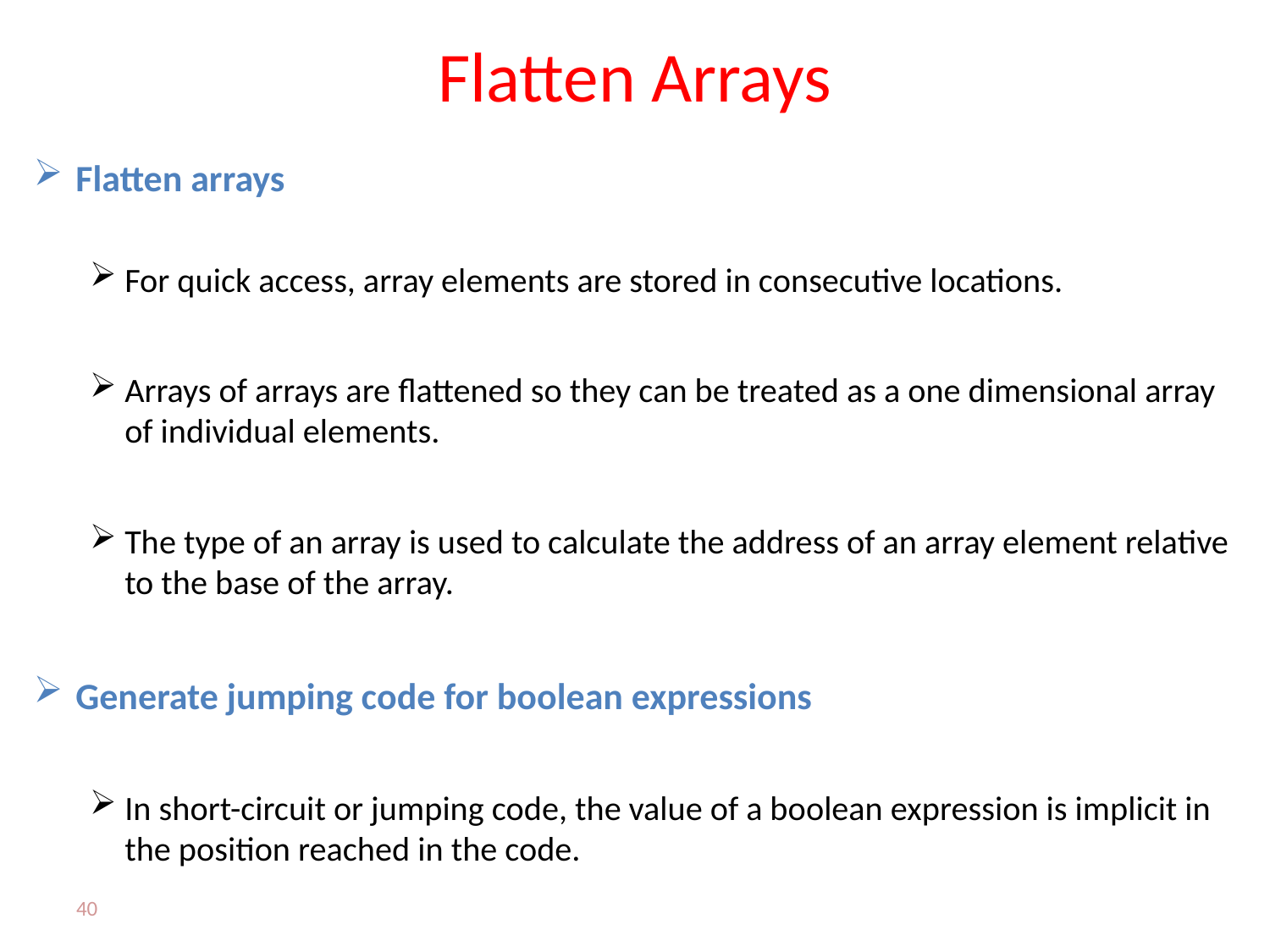

# Flatten Arrays
Flatten arrays

For quick access, array elements are stored in consecutive locations.

Arrays of arrays are flattened so they can be treated as a one dimensional array of individual elements.

The type of an array is used to calculate the address of an array element relative to the base of the array.

Generate jumping code for boolean expressions

In short-circuit or jumping code, the value of a boolean expression is implicit in the position reached in the code.
40